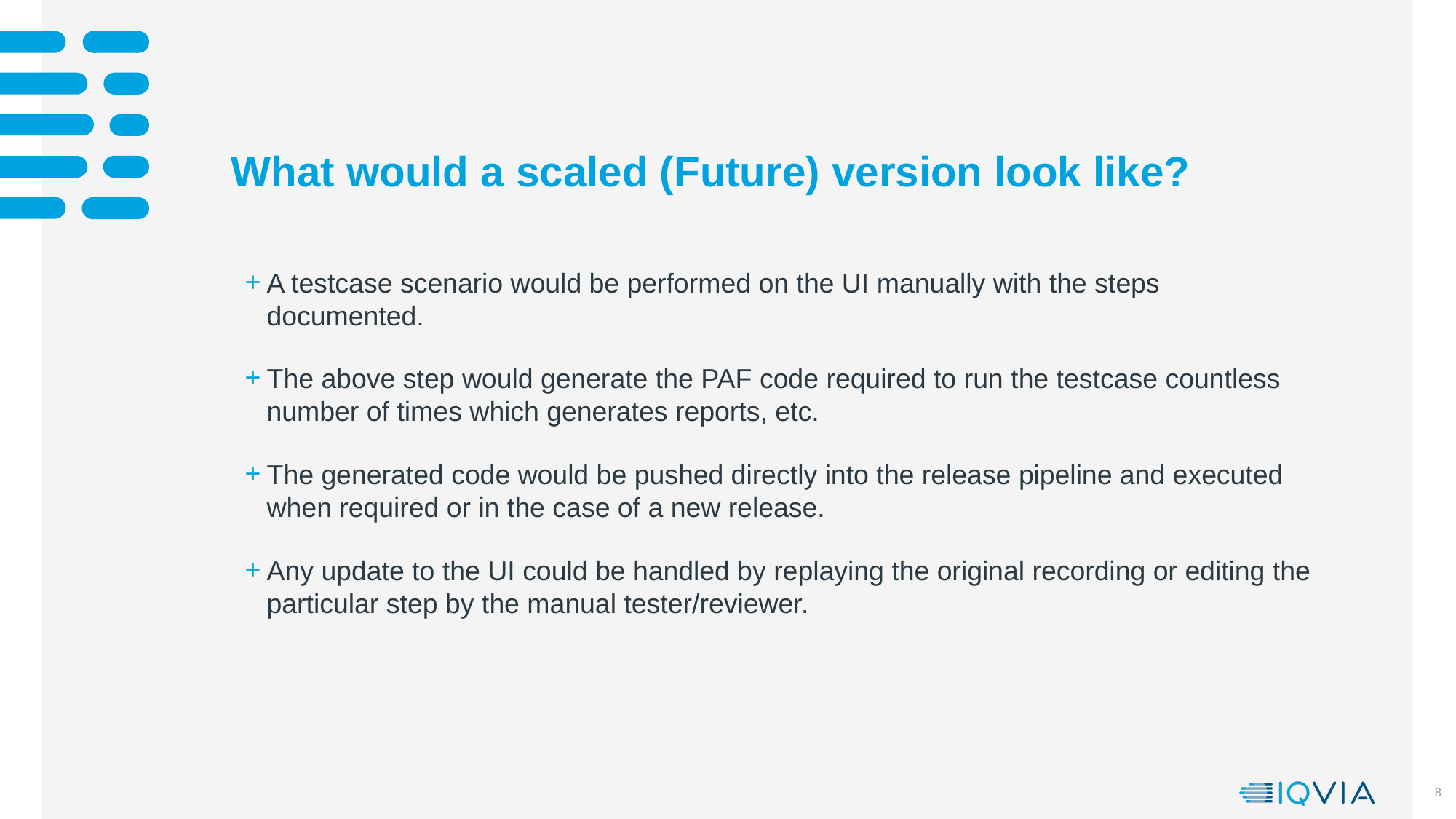

# What would a scaled (Future) version look like?
A testcase scenario would be performed on the UI manually with the steps documented.
The above step would generate the PAF code required to run the testcase countless number of times which generates reports, etc.
The generated code would be pushed directly into the release pipeline and executed when required or in the case of a new release.
Any update to the UI could be handled by replaying the original recording or editing the particular step by the manual tester/reviewer.